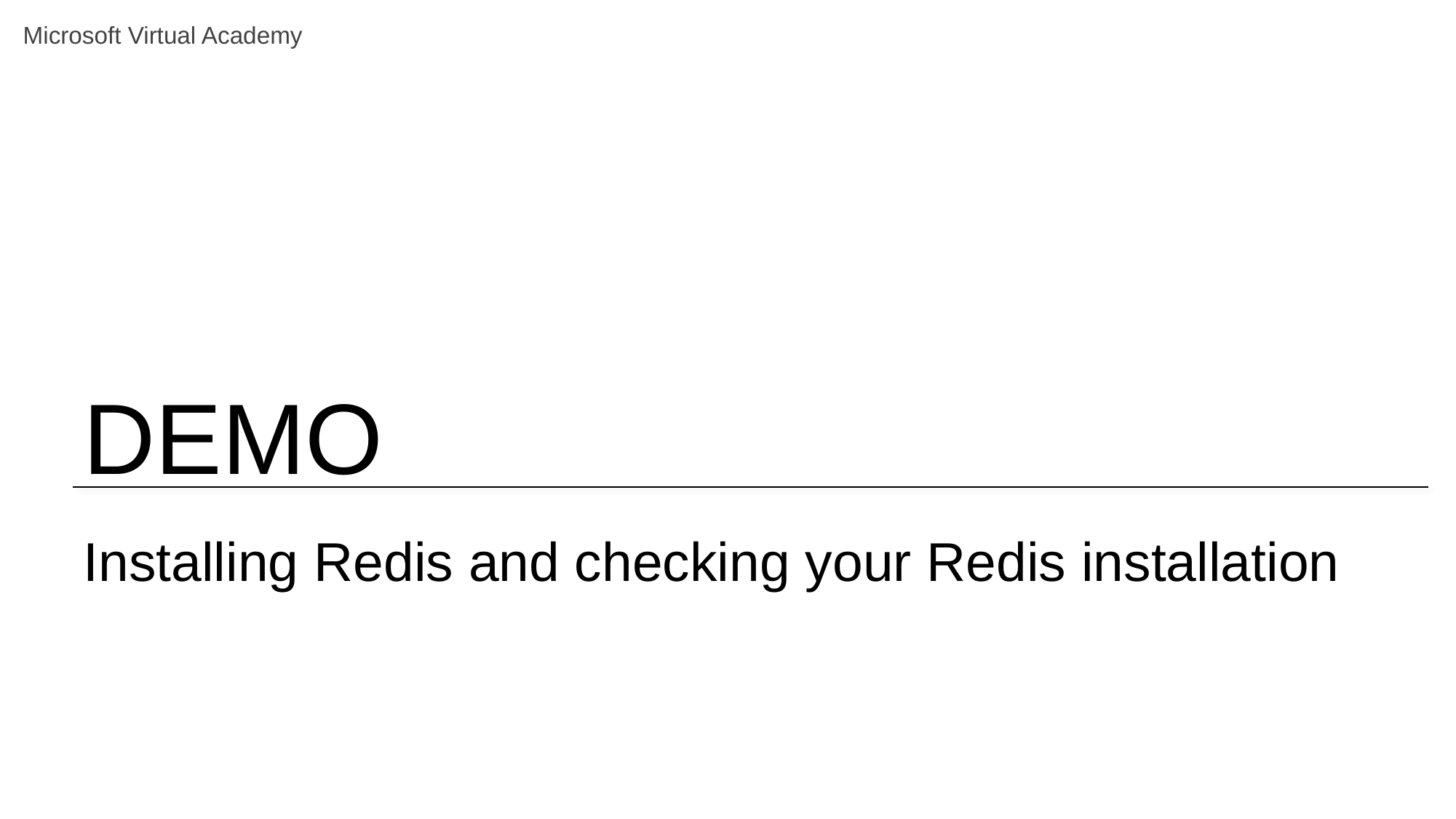

# Installing Redis and checking your Redis installation